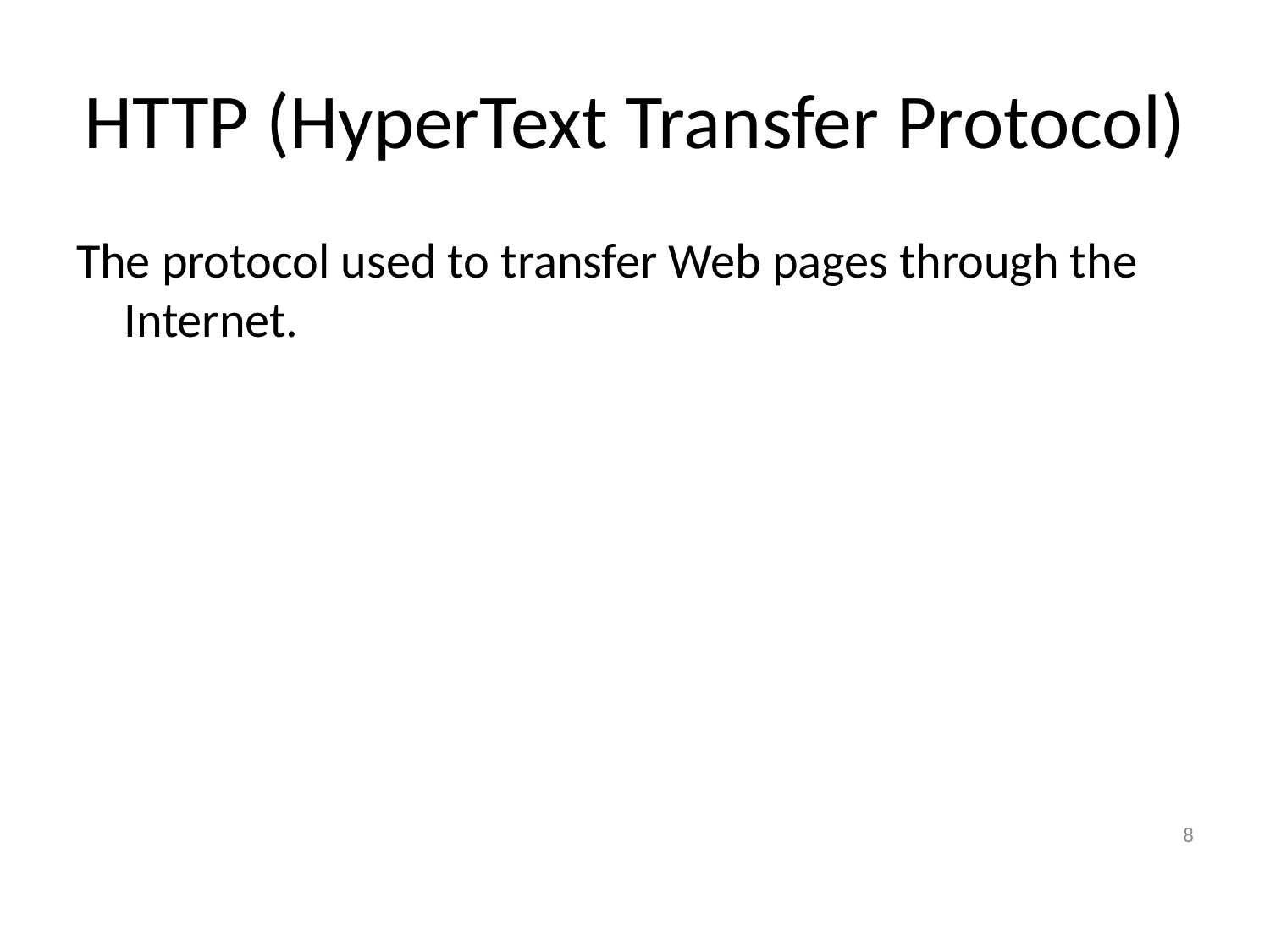

# HTTP (HyperText Transfer Protocol)
The protocol used to transfer Web pages through the Internet.

8